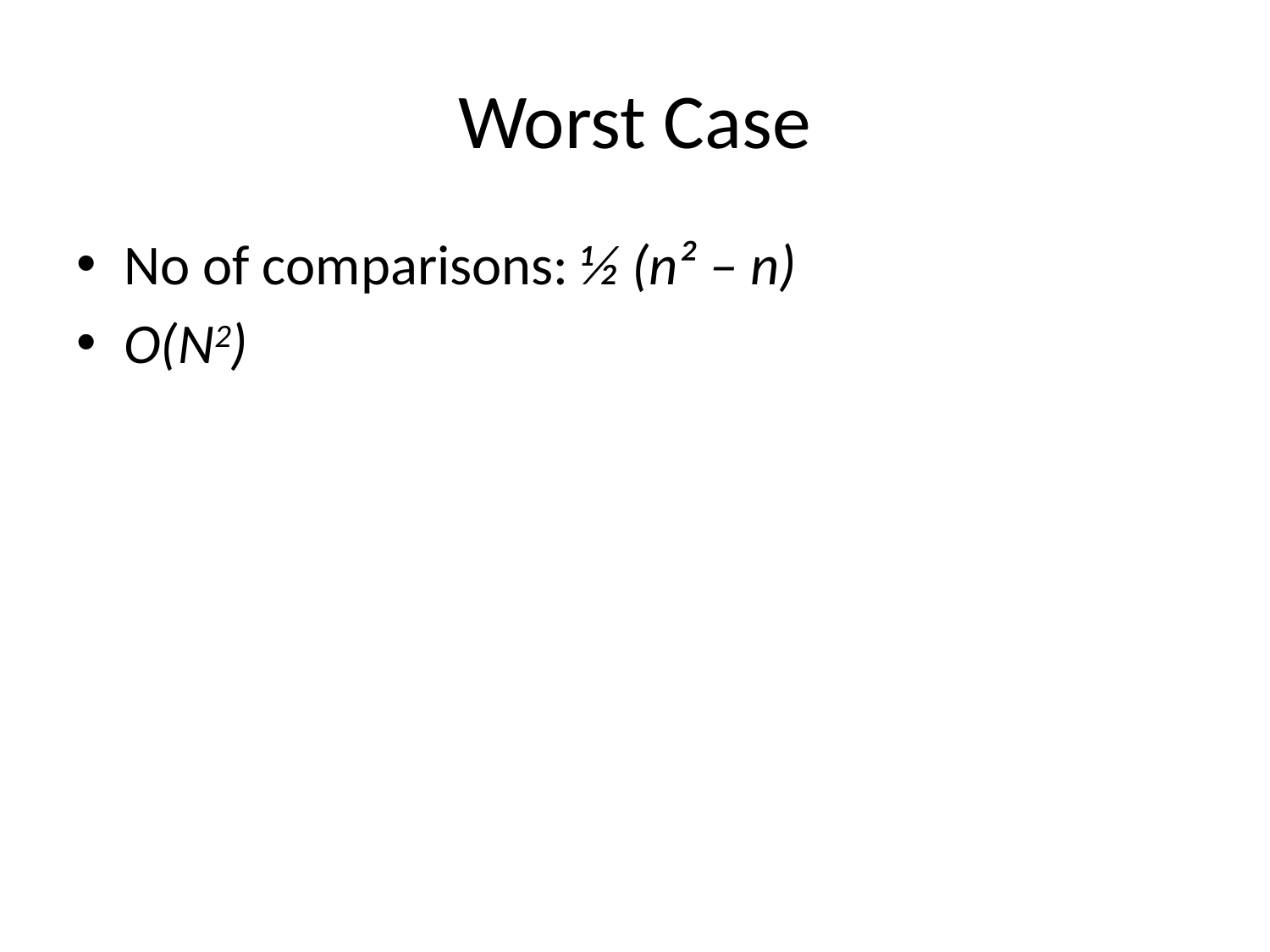

# Worst Case
No of comparisons: ½ (n² – n)
O(N2)